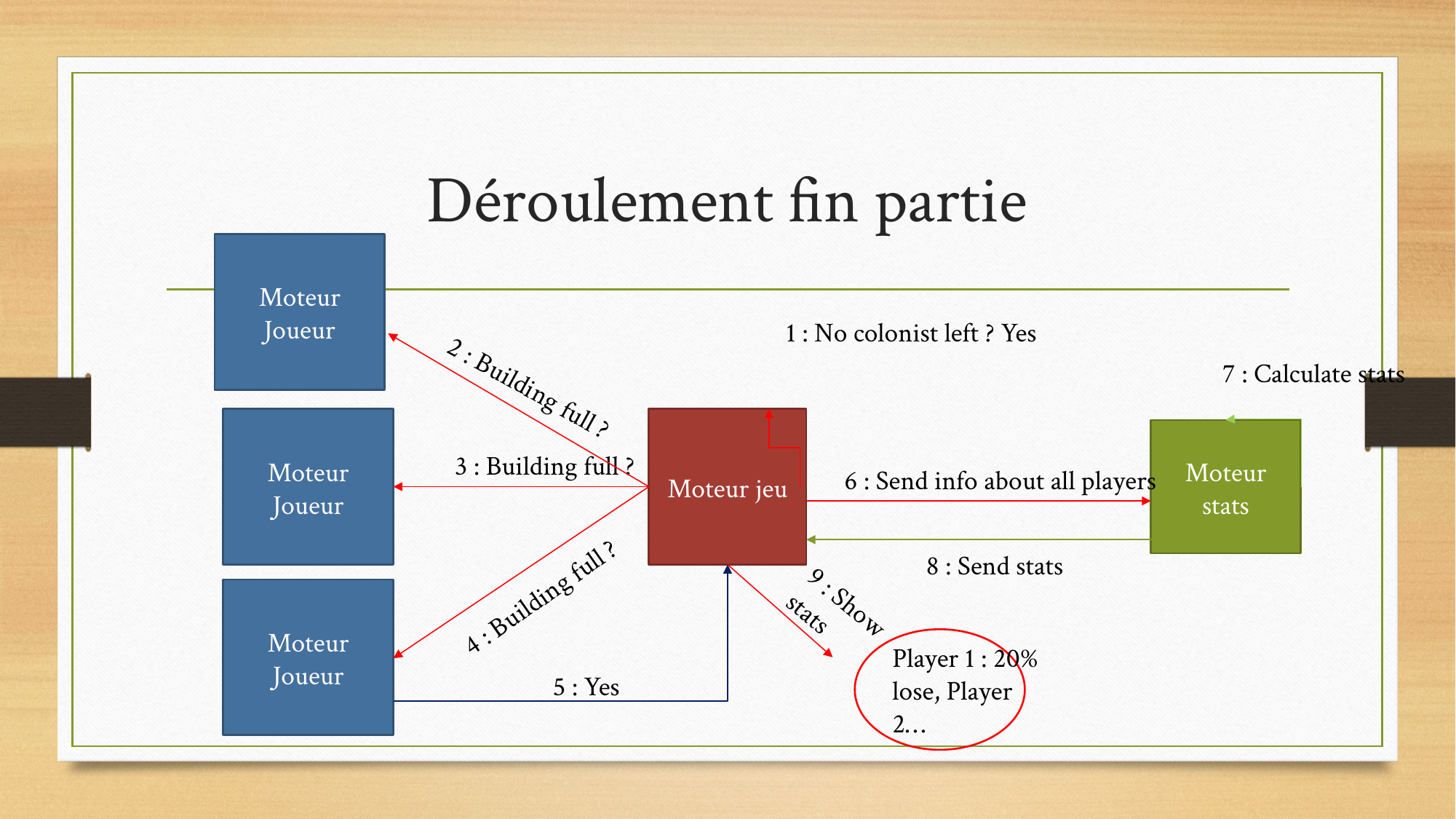

# Déroulement fin partie
Moteur Joueur
1 : No colonist left ? Yes
7 : Calculate stats
2 : Building full ?
Moteur jeu
Moteur Joueur
Moteur stats
3 : Building full ?
6 : Send info about all players
8 : Send stats
4 : Building full ?
Moteur Joueur
9 : Show stats

Player 1 : 20% lose, Player 2…
5 : Yes